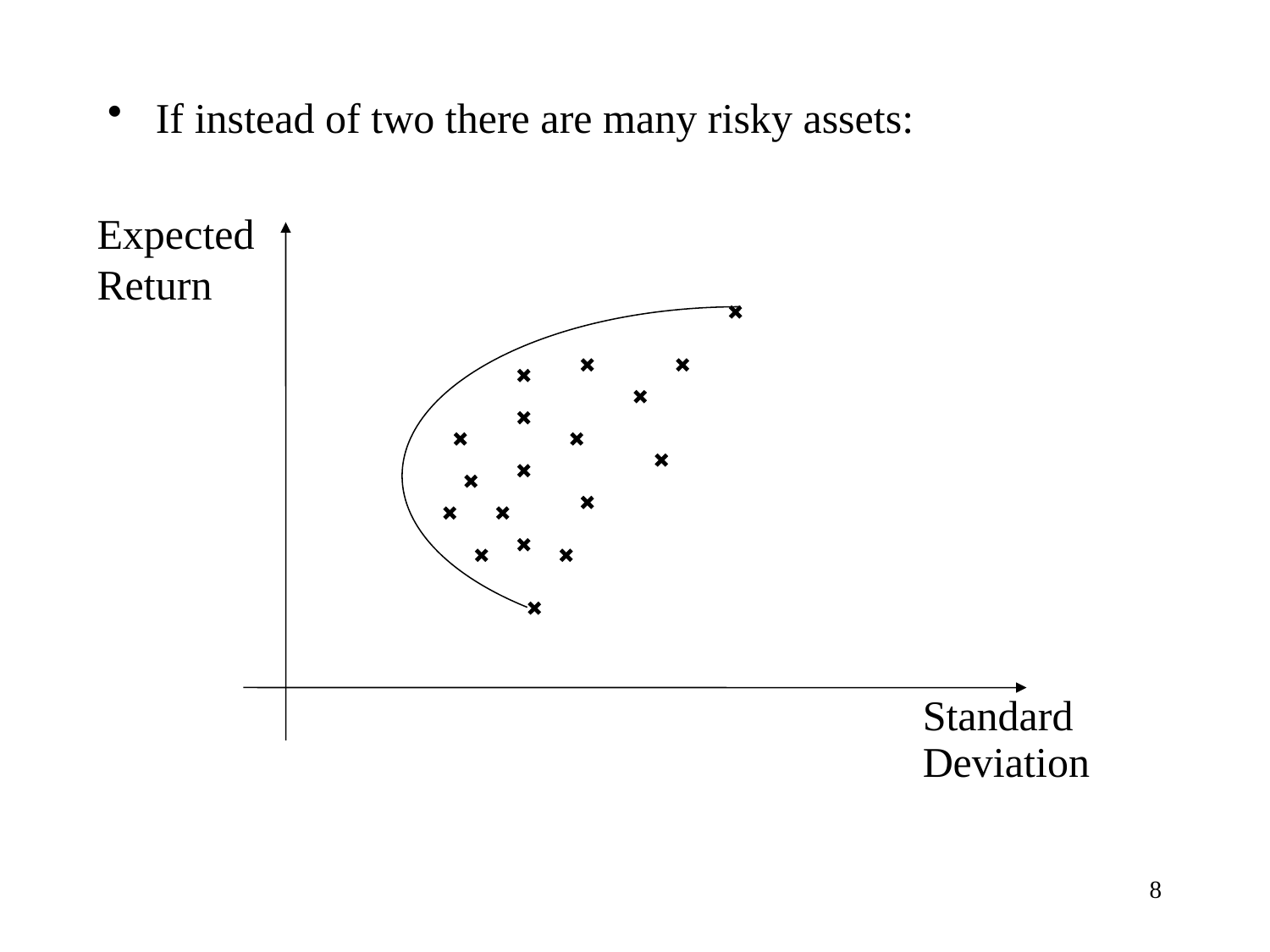

If instead of two there are many risky assets:
Expected Return

Standard
Deviation
8